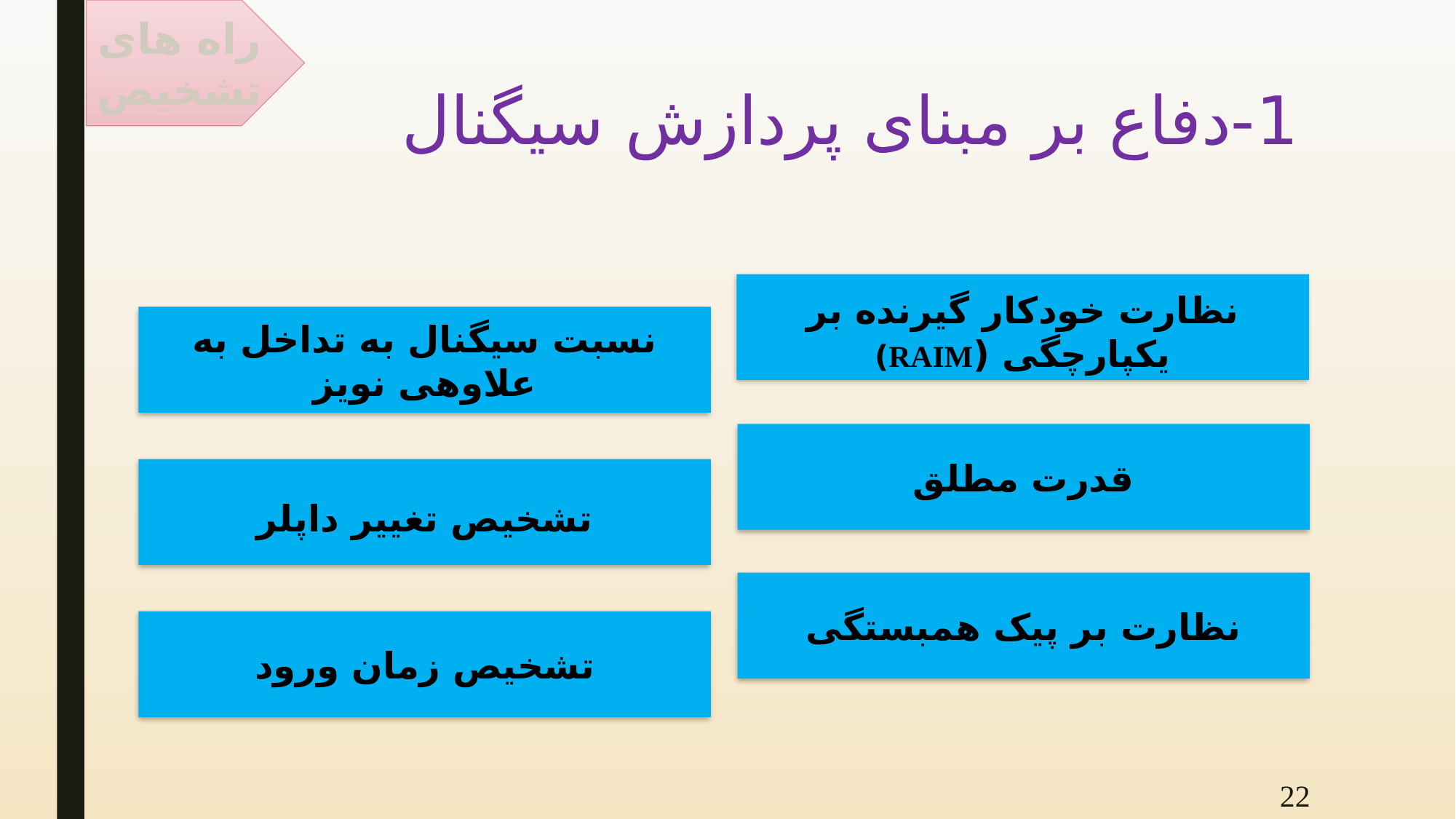

راه های تشخیص
# 1-دفاع بر مبنای پردازش سیگنال

نظارت خودکار گیرنده بر یکپارچگی (RAIM)

نسبت سیگنال به تداخل به علاوه­ی نویز

قدرت مطلق

تشخیص تغییر داپلر

نظارت بر پیک همبستگی
تشخیص زمان ورود

22